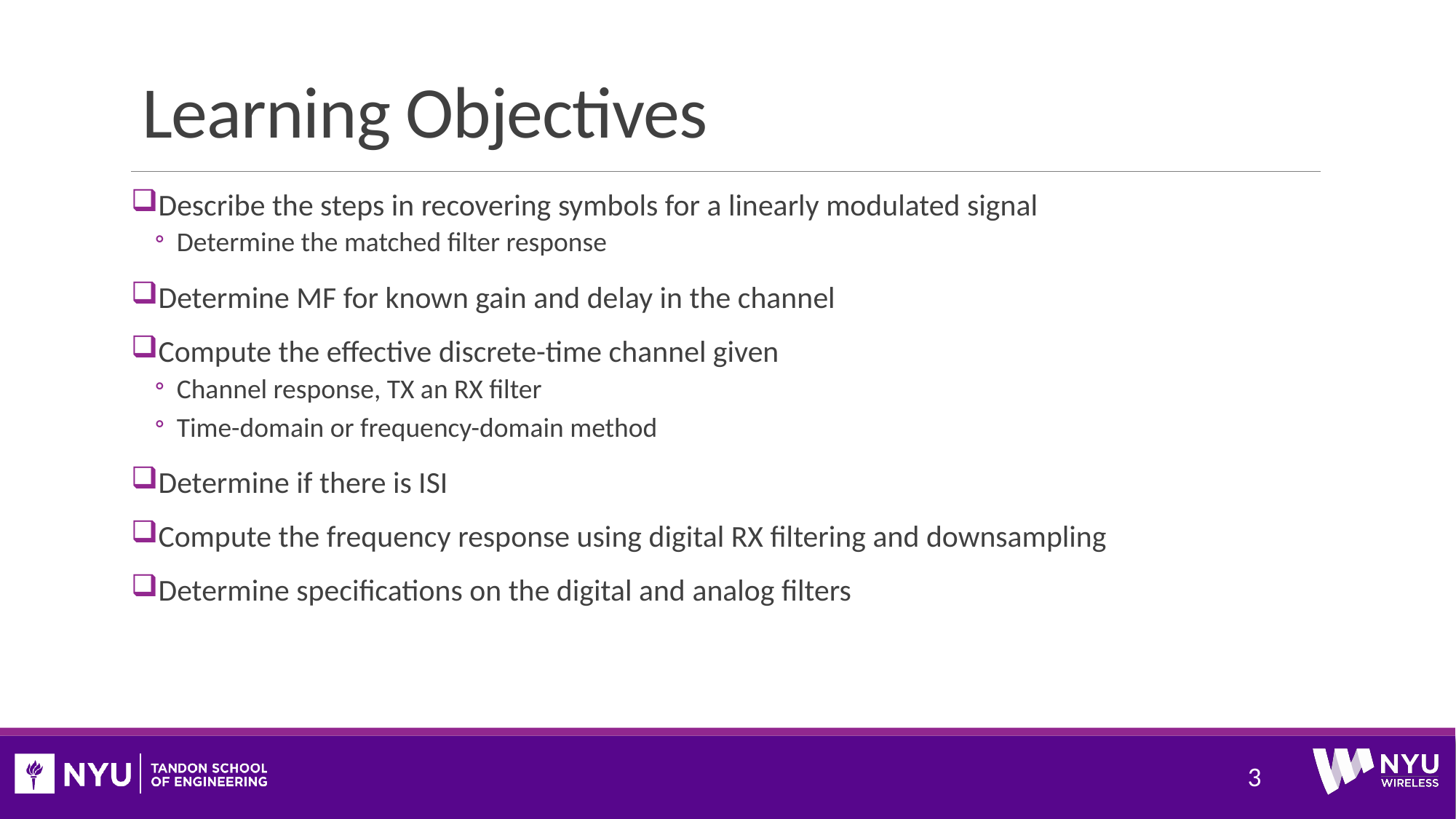

# Learning Objectives
Describe the steps in recovering symbols for a linearly modulated signal
Determine the matched filter response
Determine MF for known gain and delay in the channel
Compute the effective discrete-time channel given
Channel response, TX an RX filter
Time-domain or frequency-domain method
Determine if there is ISI
Compute the frequency response using digital RX filtering and downsampling
Determine specifications on the digital and analog filters
3